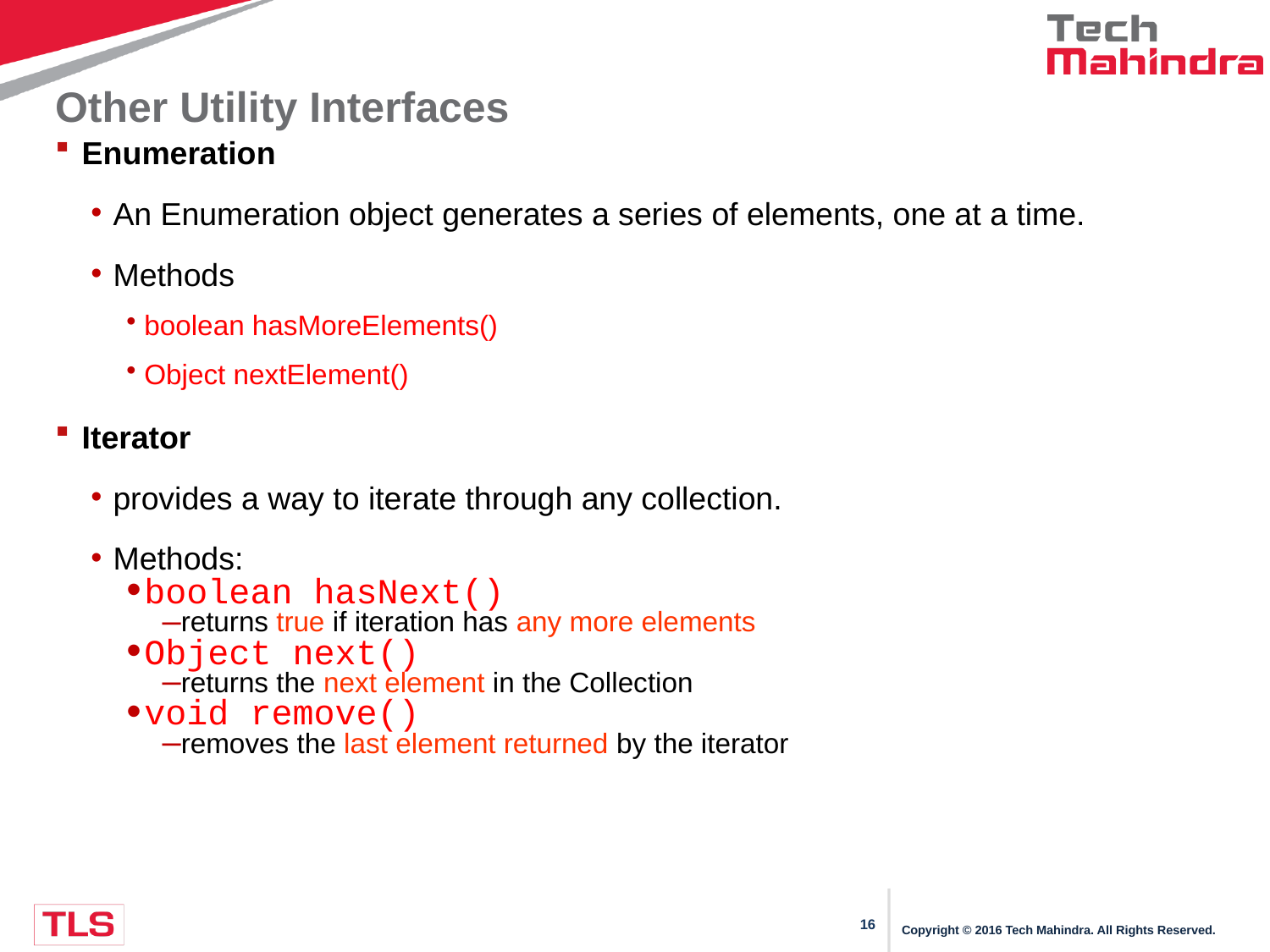

# Other Utility Interfaces
Enumeration

An Enumeration object generates a series of elements, one at a time.
Methods
boolean hasMoreElements()
Object nextElement()

Iterator

provides a way to iterate through any collection.

Methods:
boolean hasNext()
returns true if iteration has any more elements
Object next()
returns the next element in the Collection
void remove()
removes the last element returned by the iterator

Copyright © 2016 Tech Mahindra. All Rights Reserved.